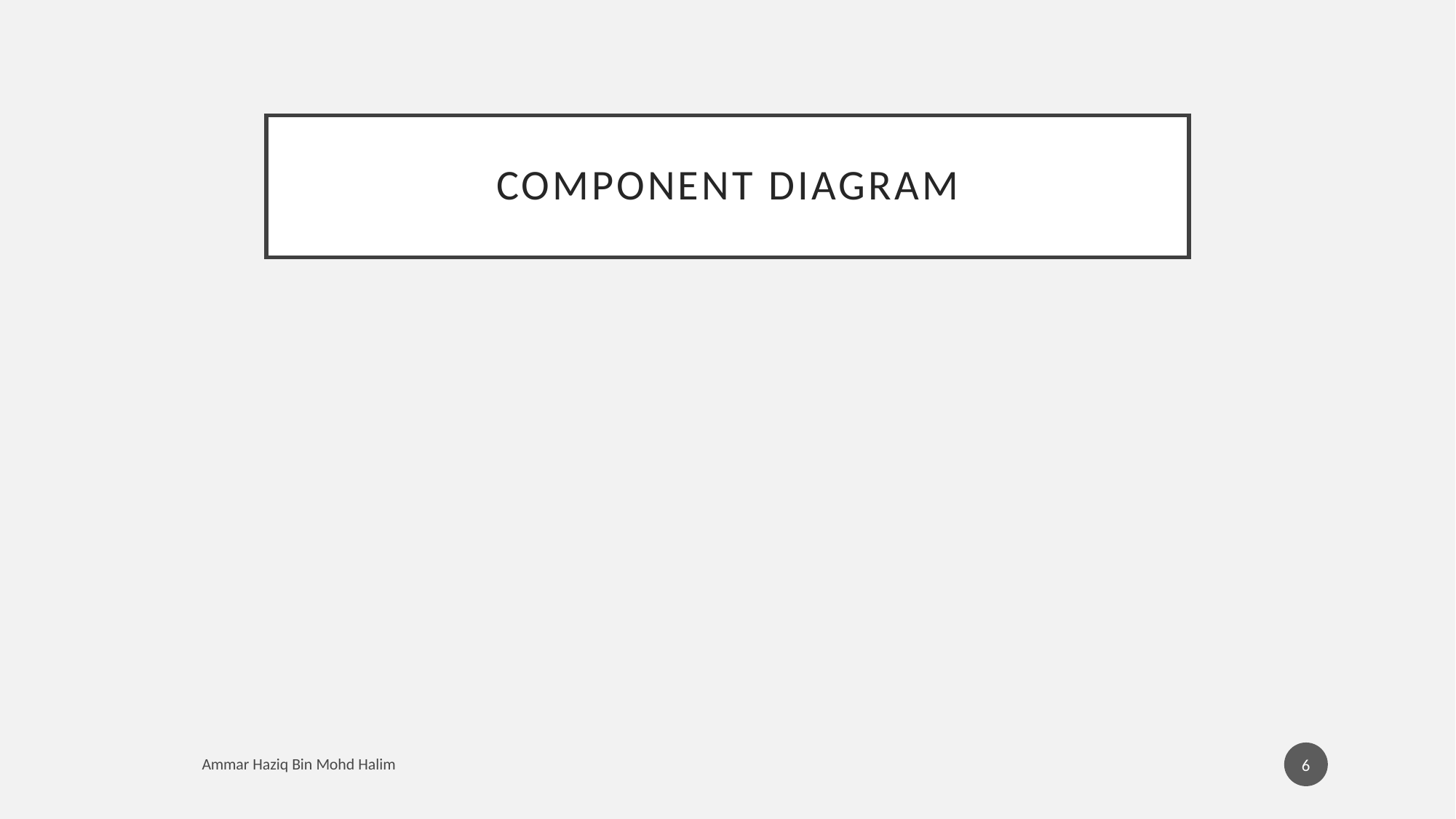

# Component Diagram

6
Ammar Haziq Bin Mohd Halim